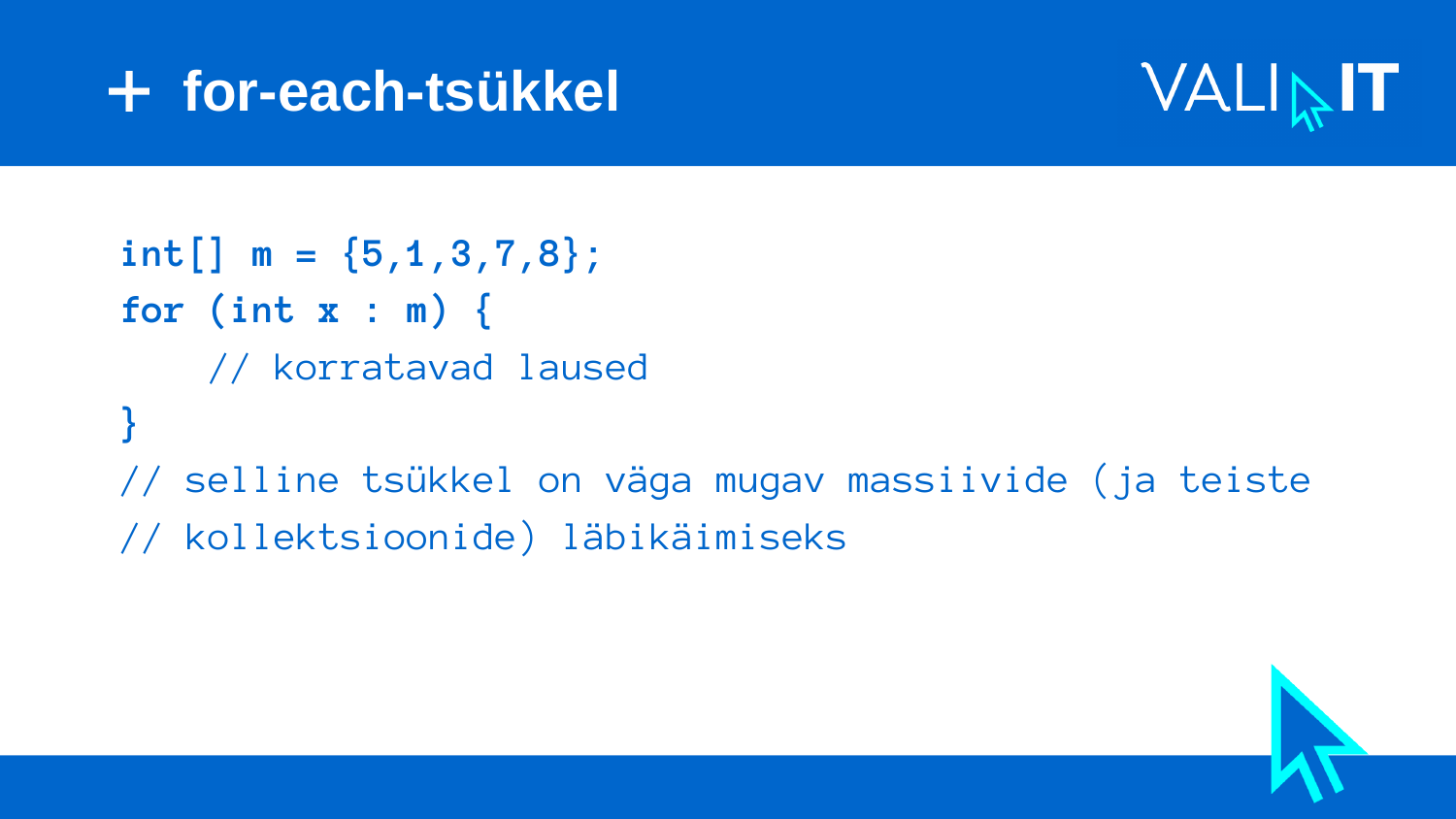

# for-each-tsükkel
int[] m = {5,1,3,7,8};
for (int x : m) {
    // korratavad laused
}
// selline tsükkel on väga mugav massiivide (ja teiste
// kollektsioonide) läbikäimiseks